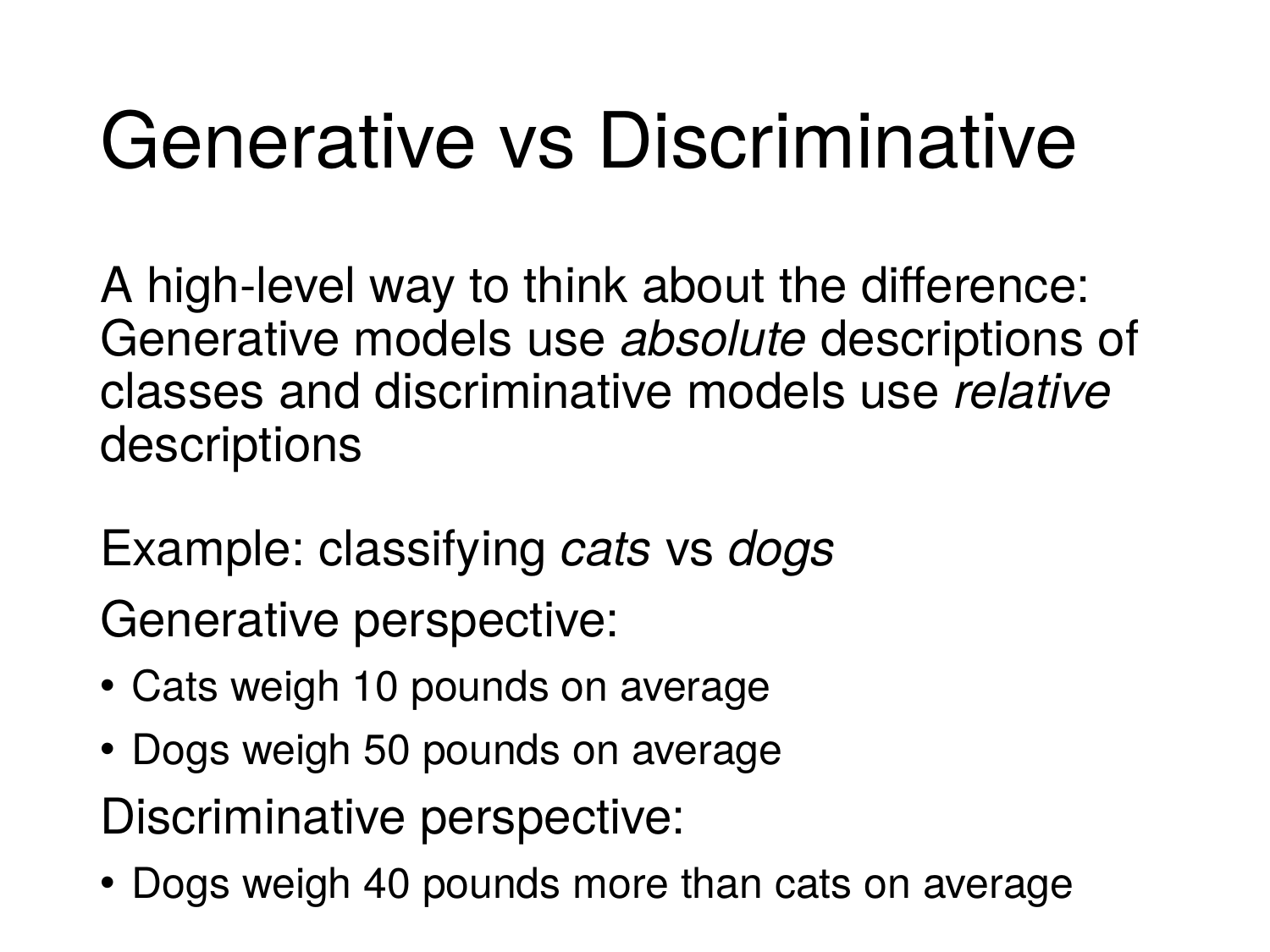

# Generative vs Discriminative
A high-level way to think about the difference:
Generative models use absolute descriptions of classes and discriminative models use relative descriptions

Example: classifying cats vs dogs
Generative perspective:
Cats weigh 10 pounds on average
Dogs weigh 50 pounds on average
Discriminative perspective:
Dogs weigh 40 pounds more than cats on average